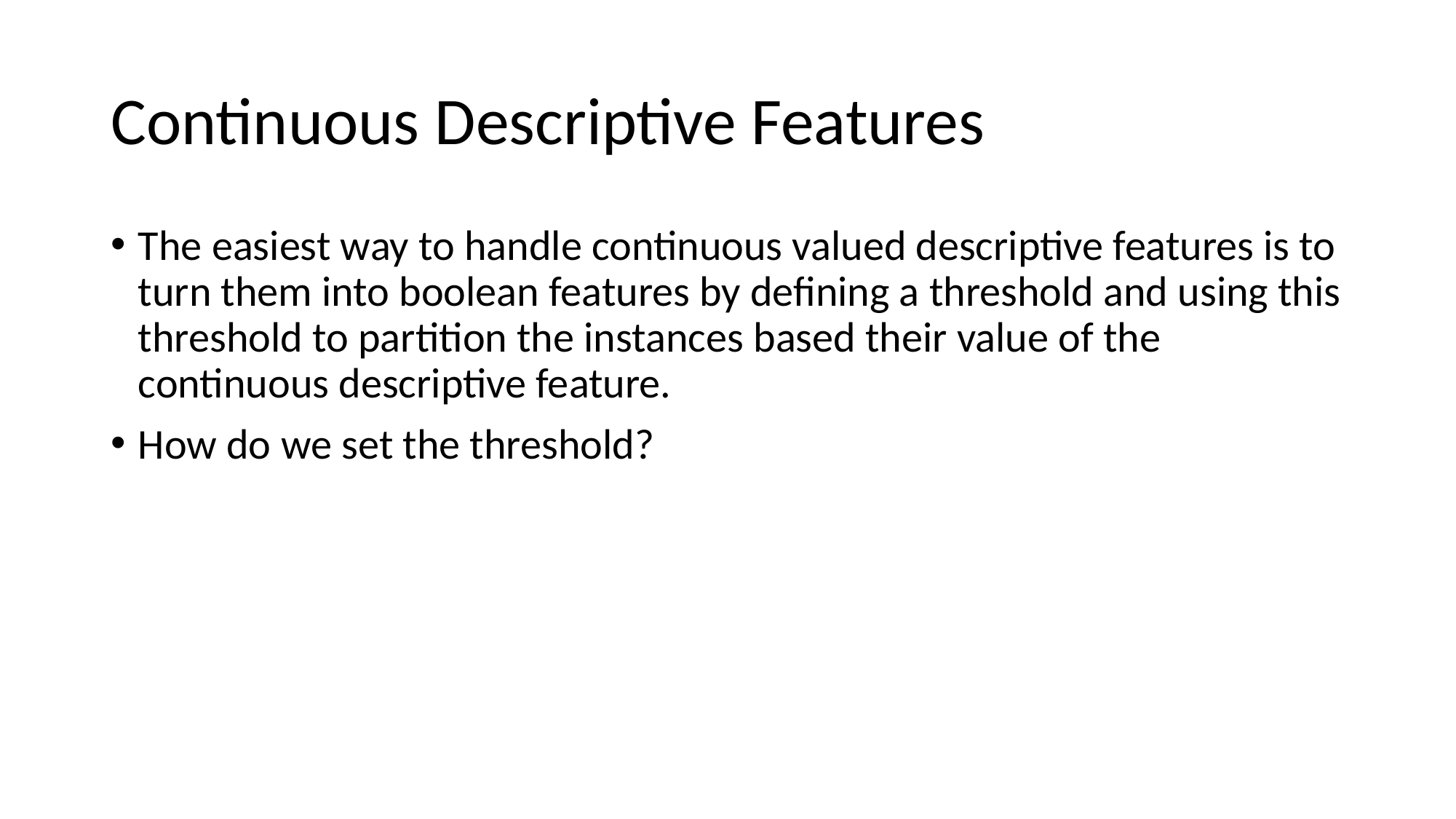

# Continuous Descriptive Features
The easiest way to handle continuous valued descriptive features is to turn them into boolean features by defining a threshold and using this threshold to partition the instances based their value of the continuous descriptive feature.
How do we set the threshold?